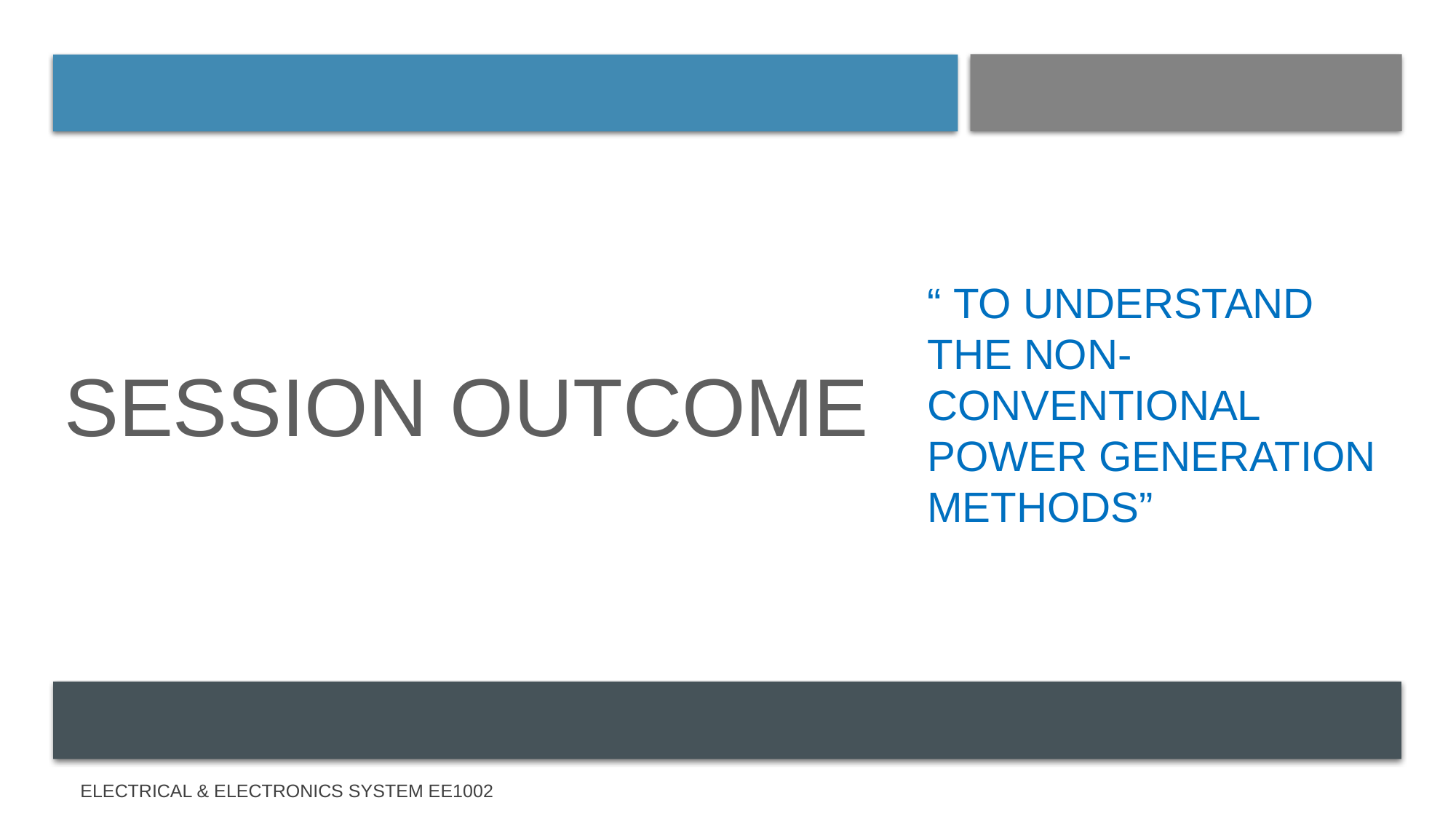

# Session outcome
“ To understand the Non-Conventional Power Generation methods”

2
Electrical & Electronics System EE1002